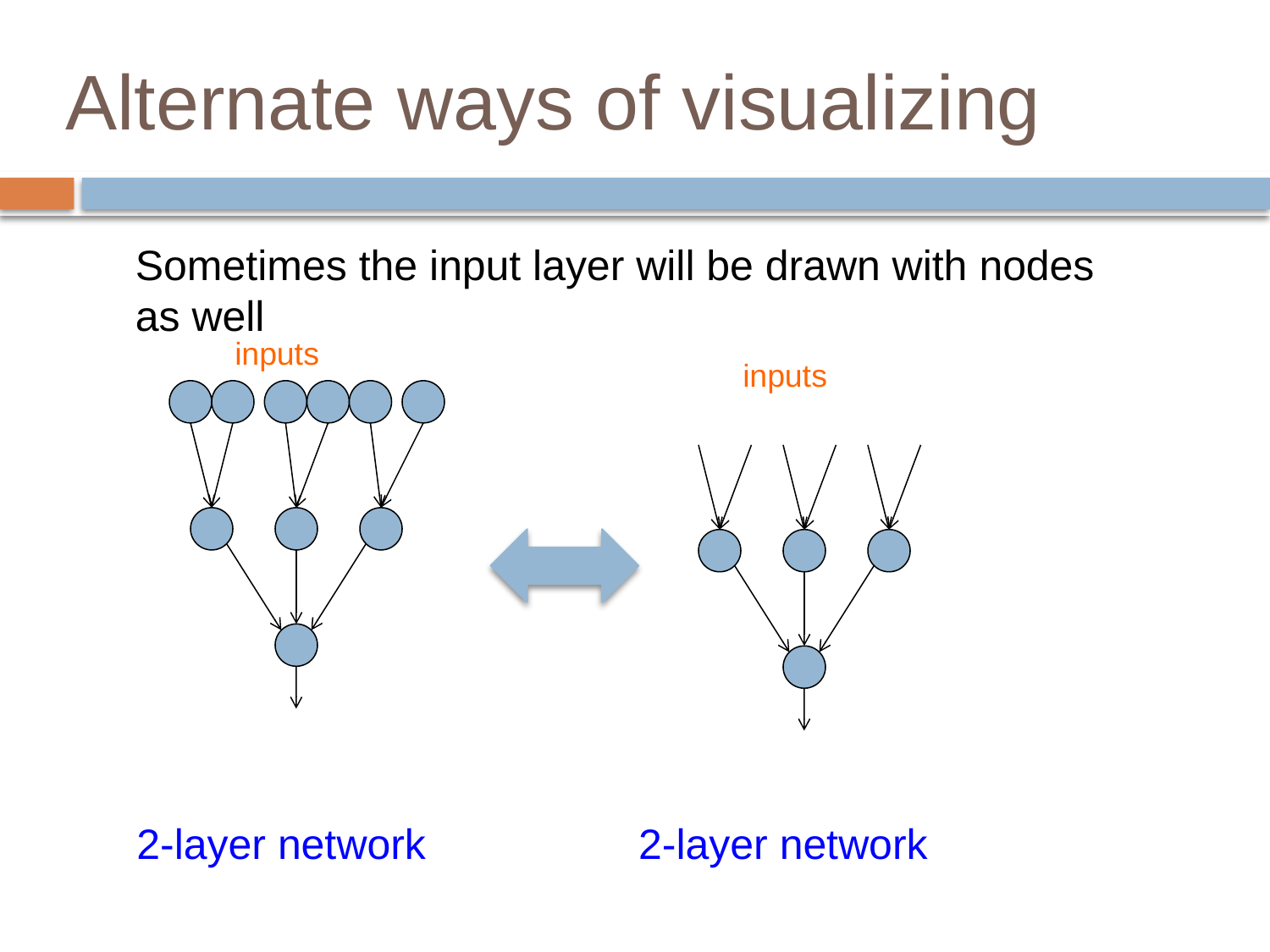

# Alternate ways of visualizing
Sometimes the input layer will be drawn with nodes as well
inputs
inputs

2-layer network
2-layer network